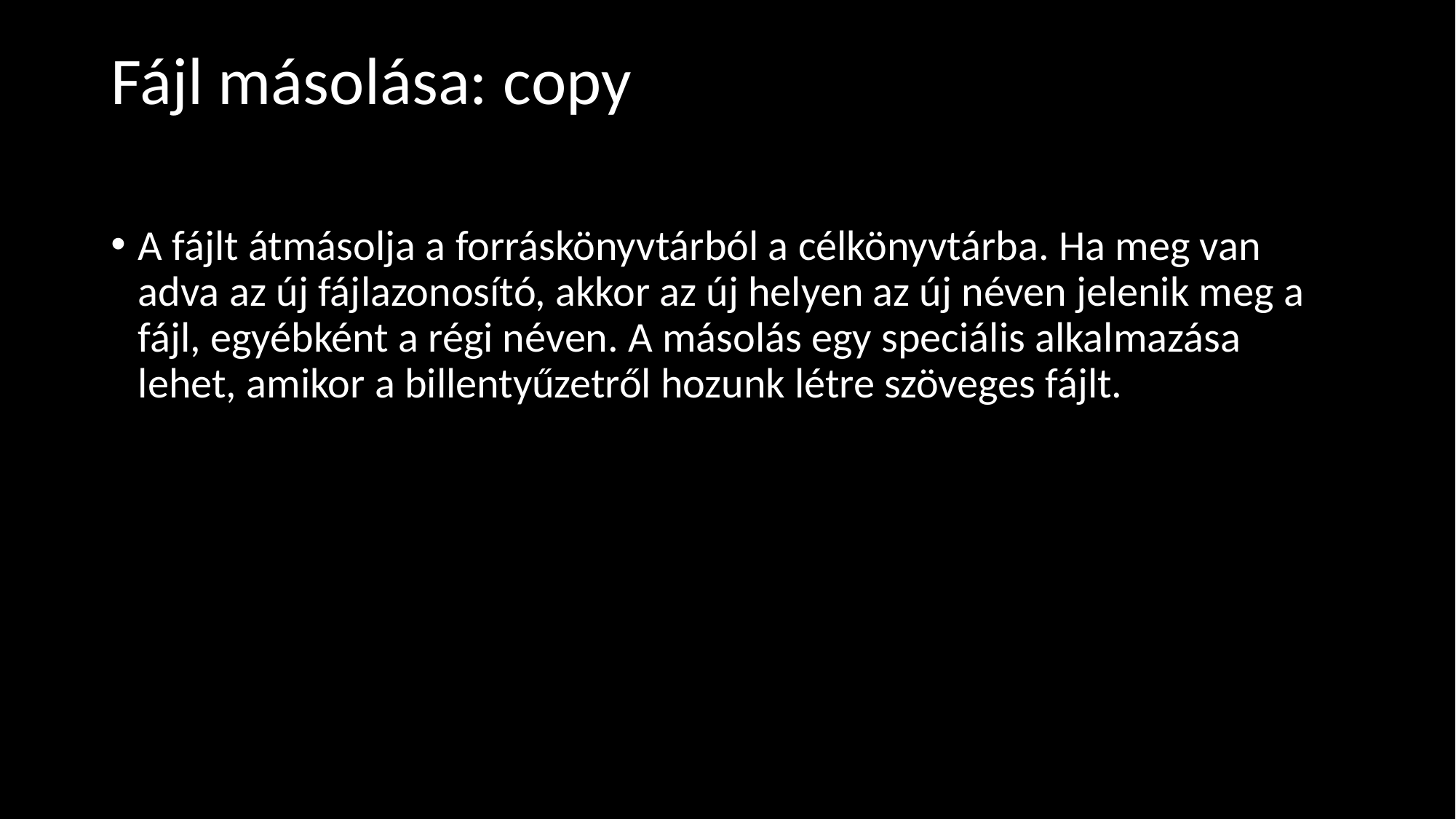

# Fájl másolása: copy
A fájlt átmásolja a forráskönyvtárból a célkönyvtárba. Ha meg van adva az új fájlazonosító, akkor az új helyen az új néven jelenik meg a fájl, egyébként a régi néven. A másolás egy speciális alkalmazása lehet, amikor a billentyűzetről hozunk létre szöveges fájlt.